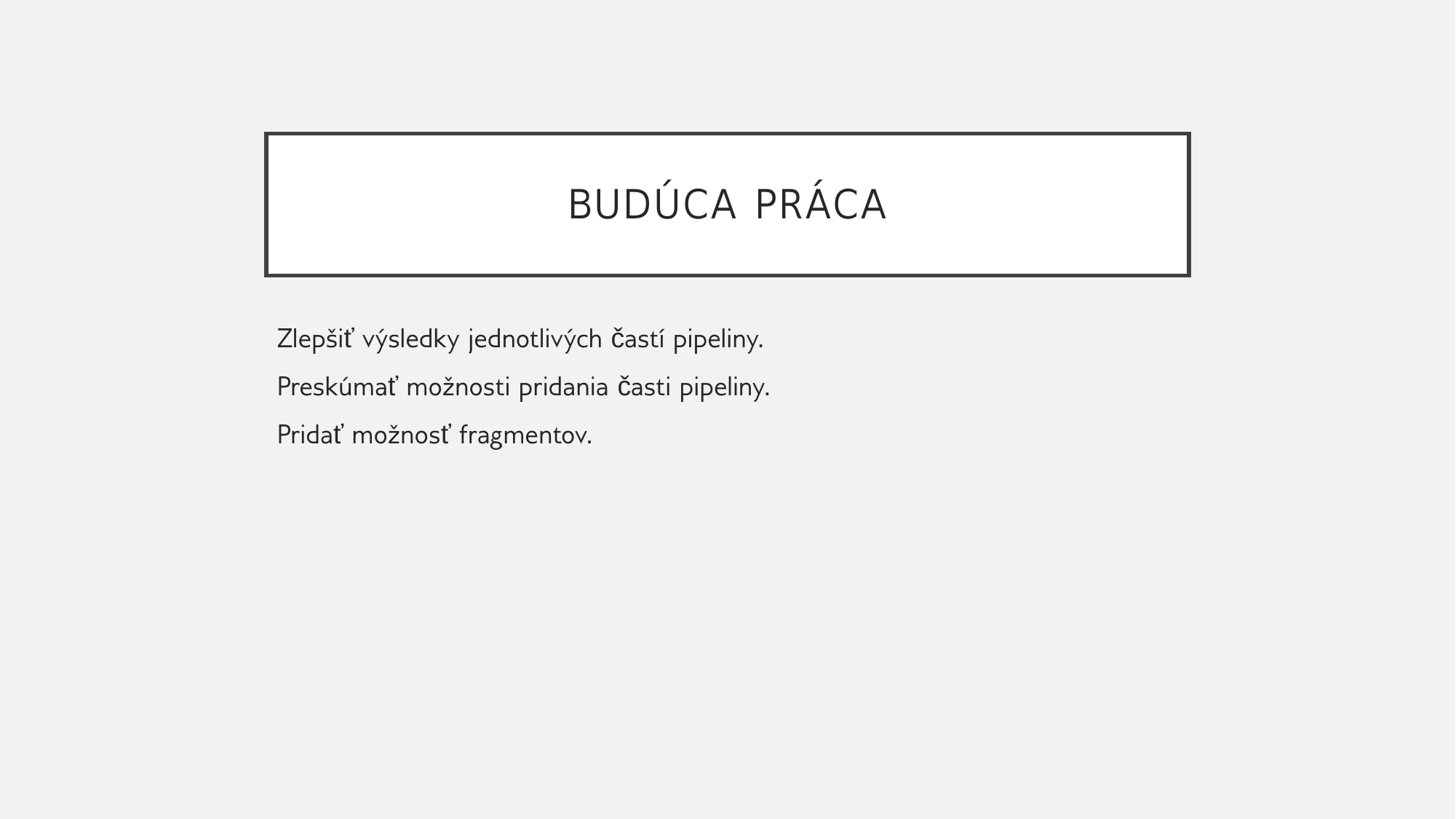

# BUdúca práca
Zlepšiť výsledky jednotlivých častí pipeliny.
Preskúmať možnosti pridania časti pipeliny.
Pridať možnosť fragmentov.